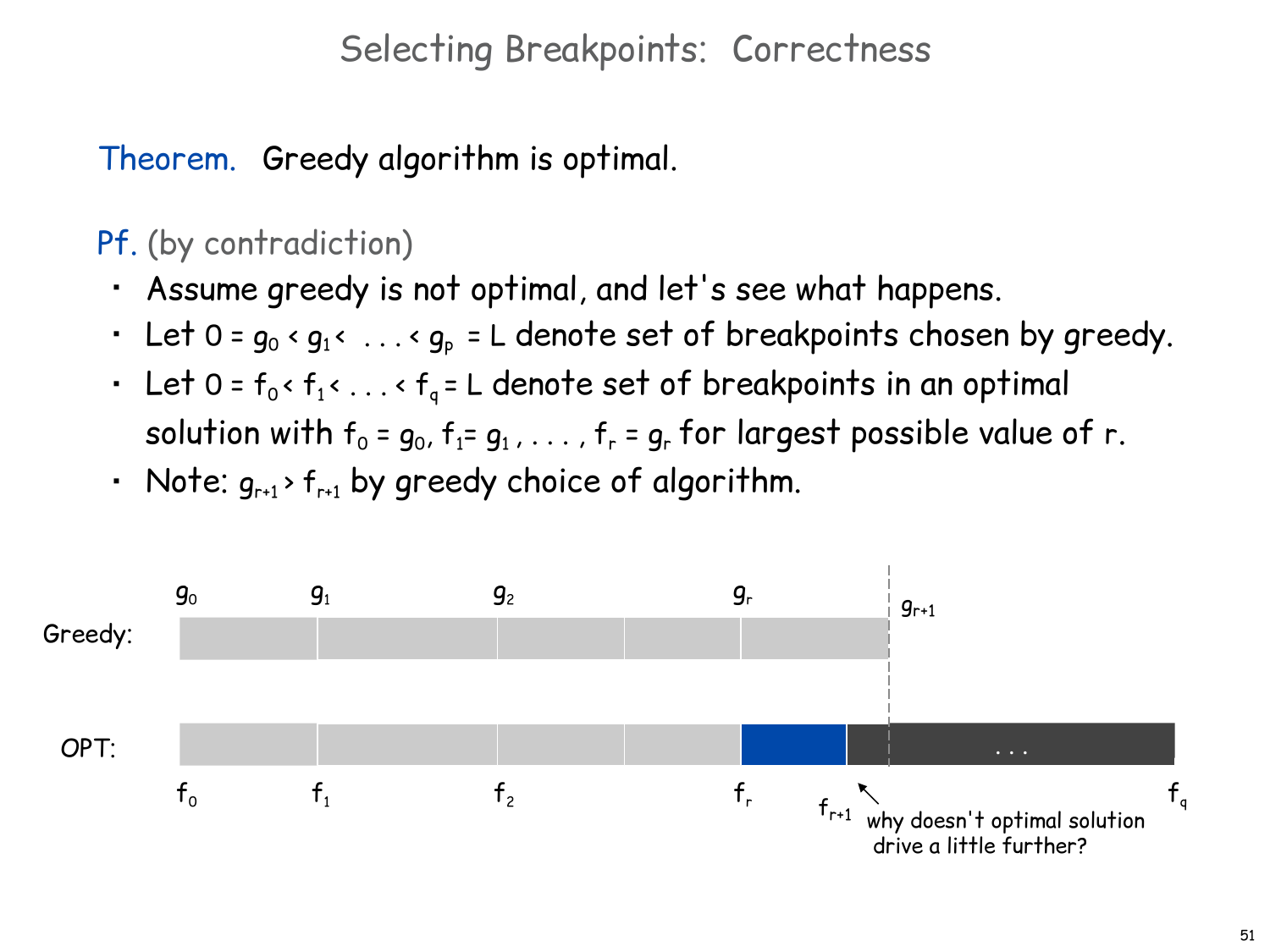

# Selecting Breakpoints:	Correctness
Theorem.	Greedy algorithm is optimal.

Pf. (by contradiction)
Assume greedy is not optimal, and let's see what happens.
Let 0 = g0 < g1 < . . . < gp  = L denote set of breakpoints chosen by greedy.
Let 0 = f0 < f1 < . . . < fq = L denote set of breakpoints in an optimal  solution with f0 = g0, f1= g1 , . . . , fr = gr for largest possible value of r.
Note: gr+1 > fr+1 by greedy choice of algorithm.

g0
g1
g2
gr
gr+1
Greedy:

. . .
OPT:
f0
f1
f2
fr
fq
fr+1

why doesn't optimal solution  drive a little further?
51